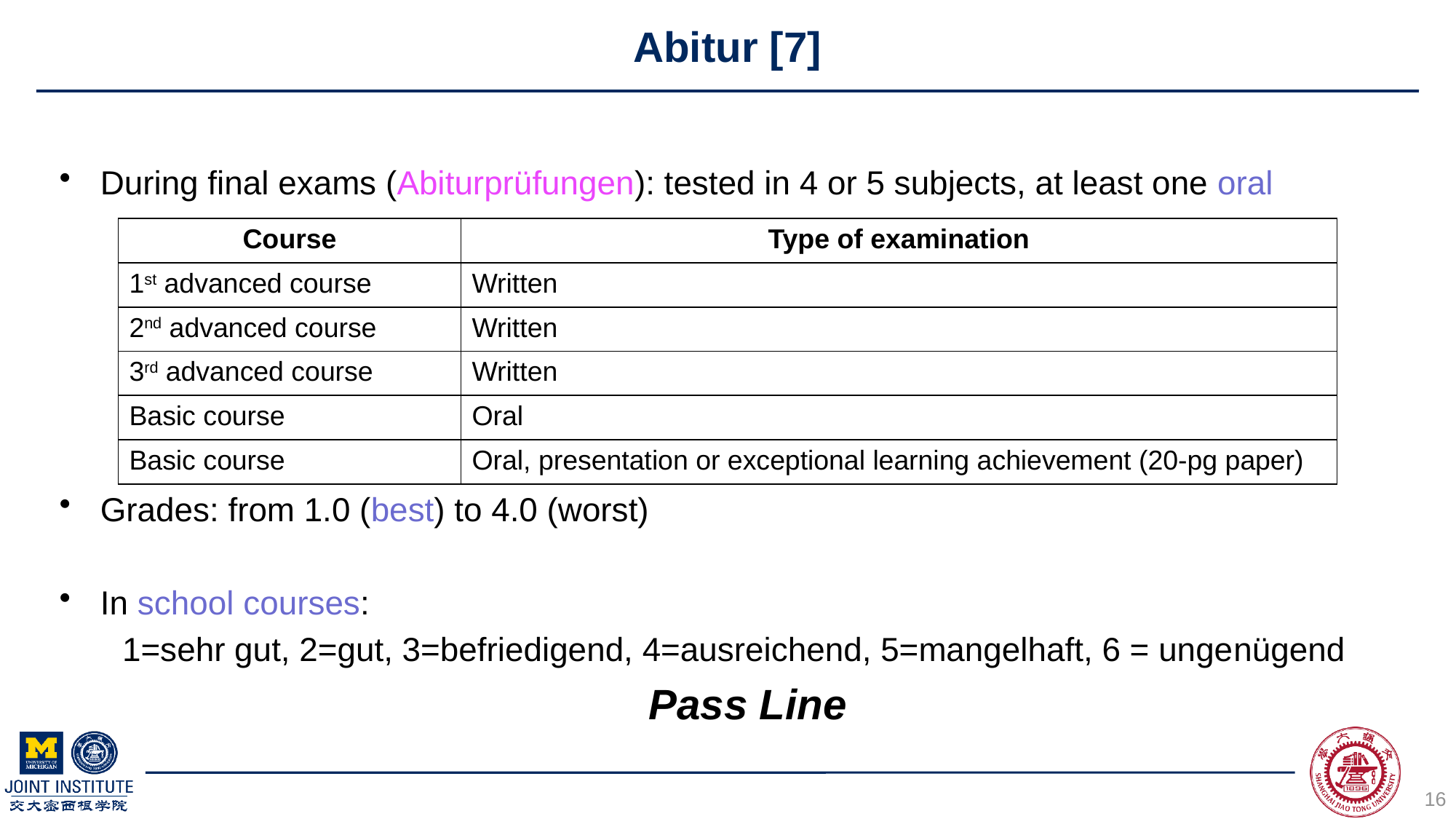

# Abitur [7]

During final exams (Abiturprüfungen): tested in 4 or 5 subjects, at least one oral

Grades: from 1.0 (best) to 4.0 (worst)

In school courses:
1=sehr gut, 2=gut, 3=befriedigend, 4=ausreichend, 5=mangelhaft, 6 = ungenügend

| Course | Type of examination |
| --- | --- |
| 1st advanced course | Written |
| 2nd advanced course | Written |
| 3rd advanced course | Written |
| Basic course | Oral |
| Basic course | Oral, presentation or exceptional learning achievement (20-pg paper) |
Pass Line
16